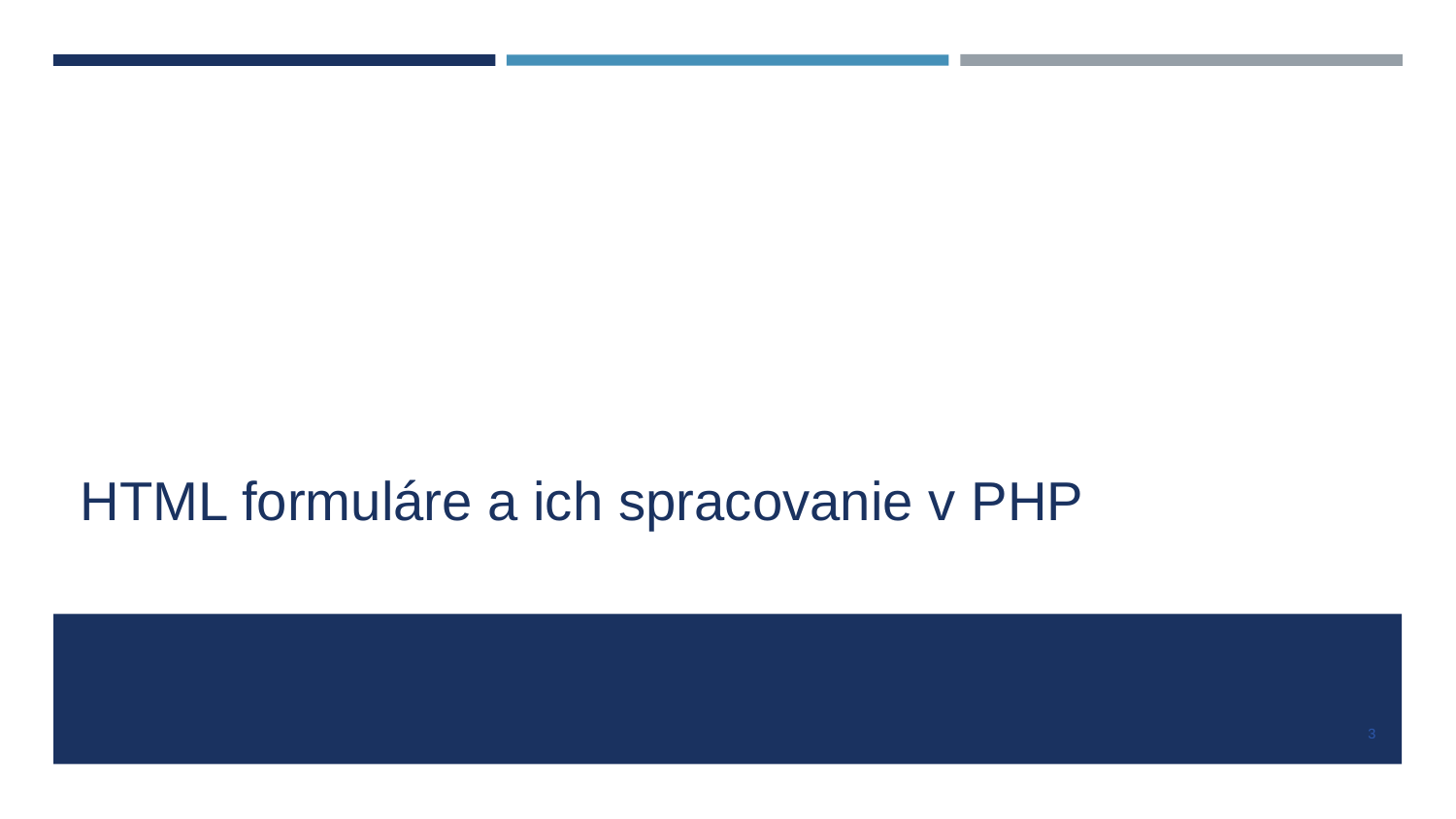

# HTML formuláre a ich spracovanie v PHP

3